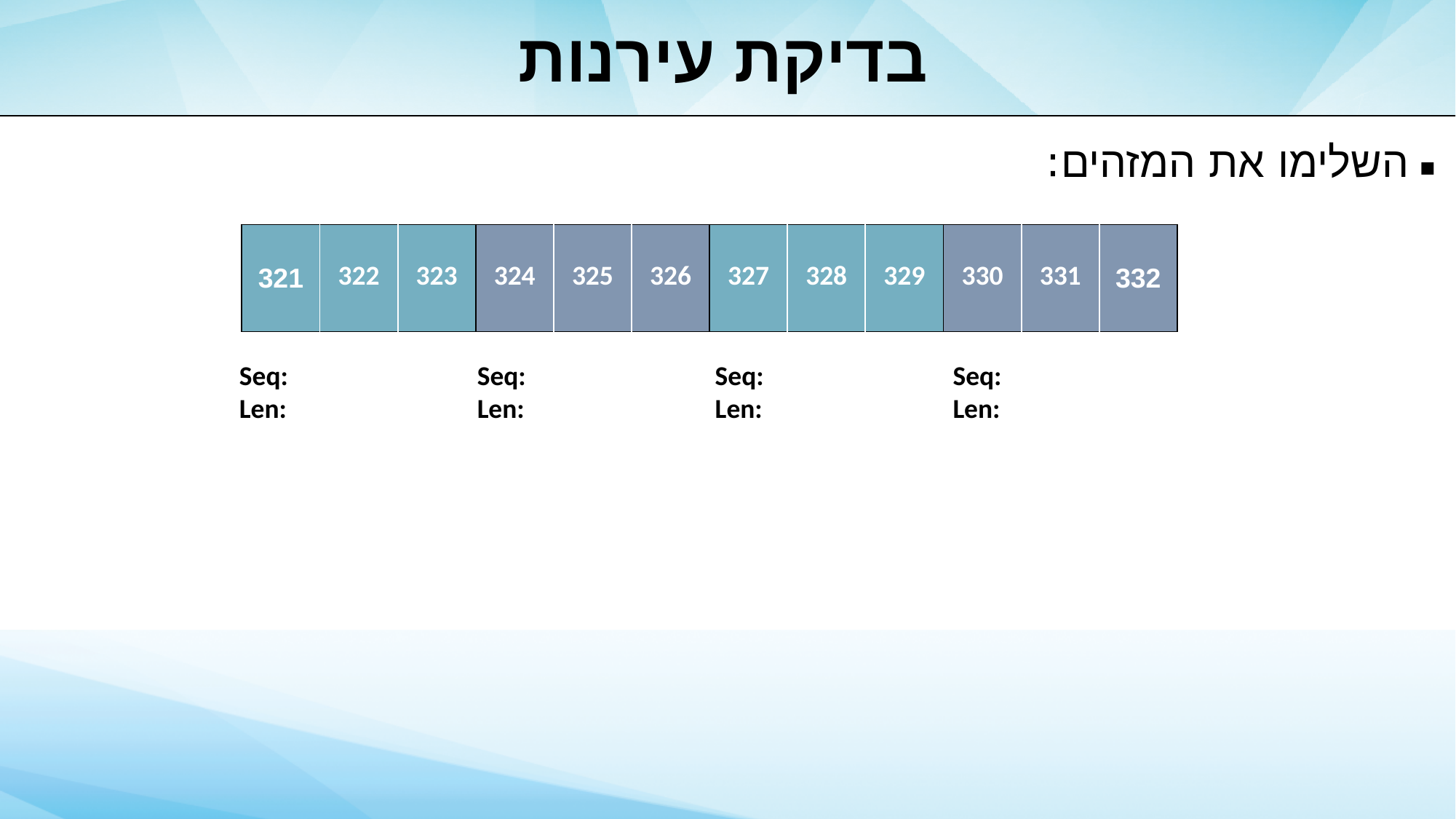

# בדיקת עירנות
השלימו את המזהים:

| 321 | 322 | 323 | 324 | 325 | 326 | 327 | 328 | 329 | 330 | 331 | 332 |
| --- | --- | --- | --- | --- | --- | --- | --- | --- | --- | --- | --- |
Seq:
Len:
Seq:
Len:
Seq:
Len:
Seq:
Len: